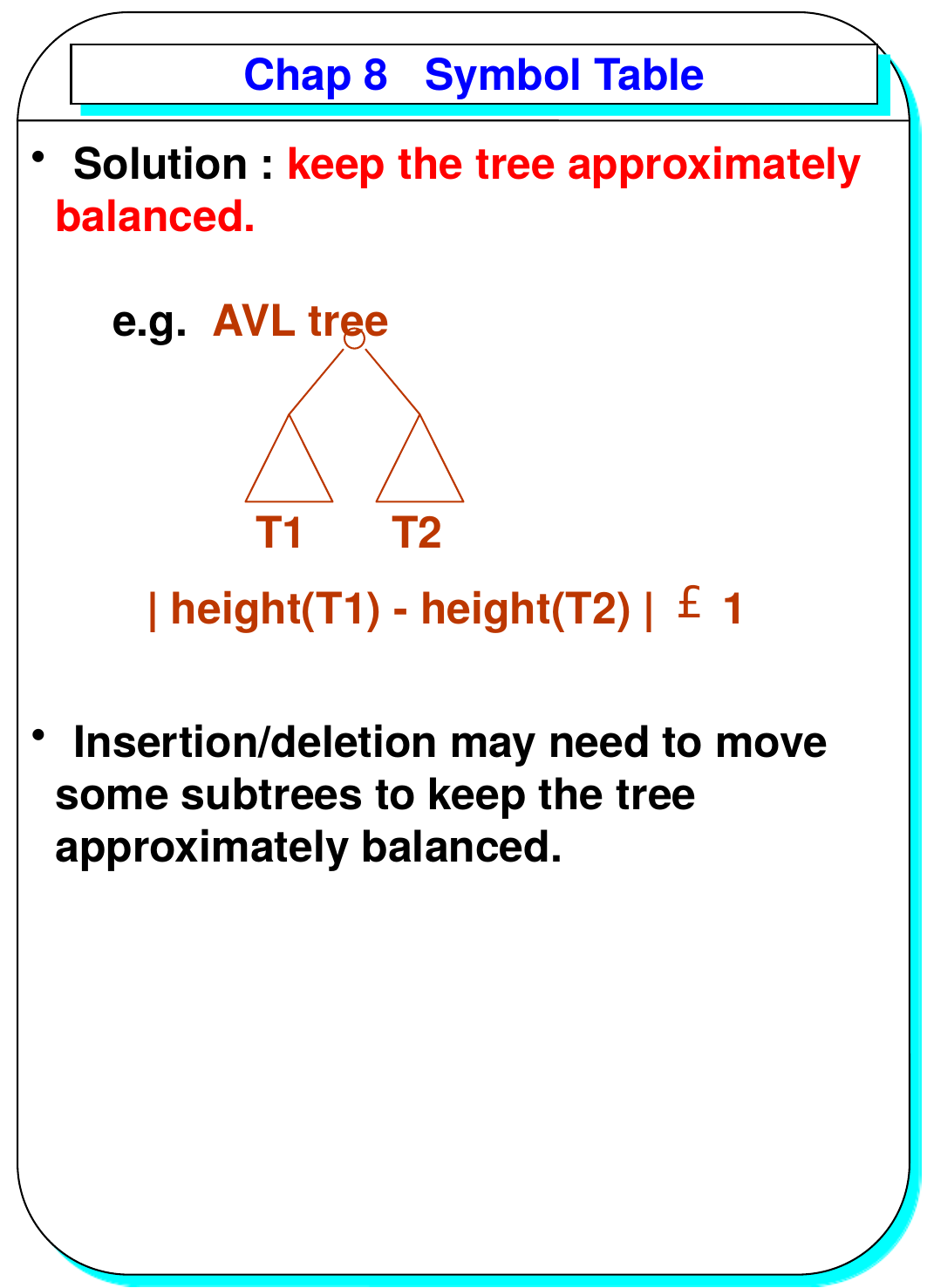

# Chap 8   Symbol Table
 Solution : keep the tree approximately
  balanced.

e.g.  AVL tree

T1       T2
| height(T1) - height(T2) |
 1
 Insertion/deletion may need to move
  some subtrees to keep the tree
  approximately balanced.